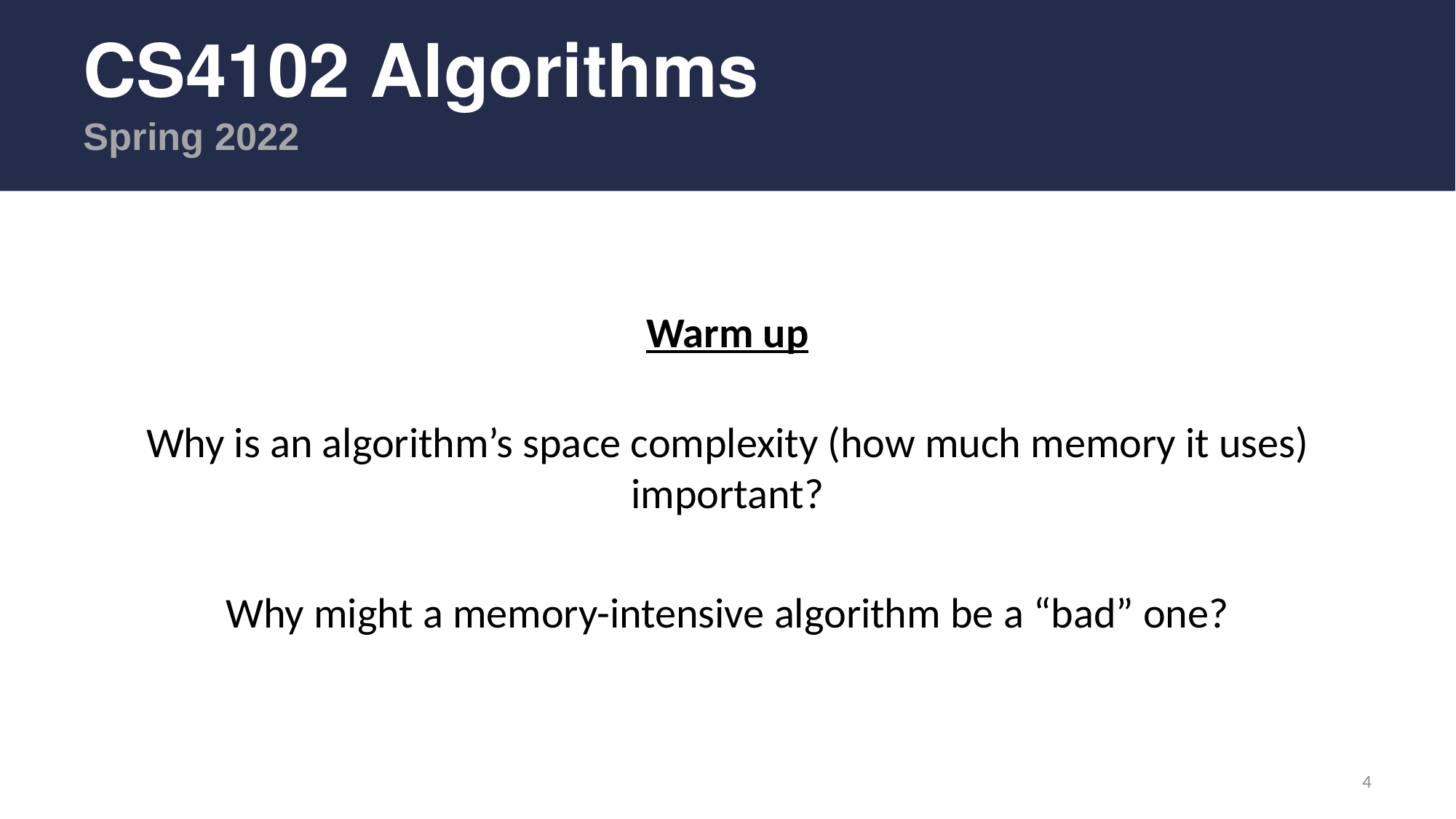

# CS4102 Algorithms Spring 2022
Warm up
Why is an algorithm’s space complexity (how much memory it uses) important?

Why might a memory-intensive algorithm be a “bad” one?
4